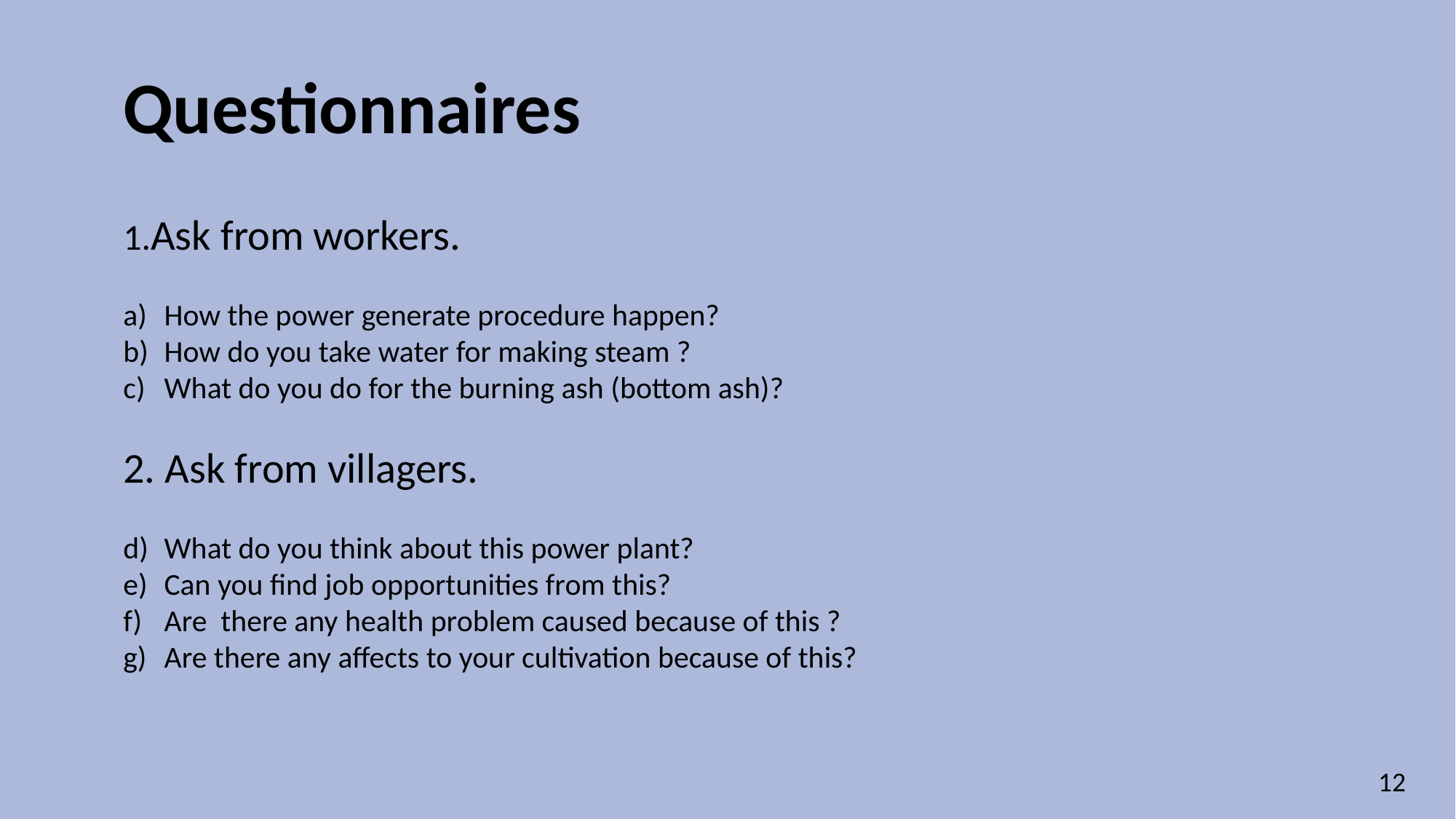

Questionnaires
1.Ask from workers.

How the power generate procedure happen?
How do you take water for making steam ?
What do you do for the burning ash (bottom ash)?

2. Ask from villagers.

What do you think about this power plant?
Can you find job opportunities from this?
Are  there any health problem caused because of this ?
Are there any affects to your cultivation because of this?

12